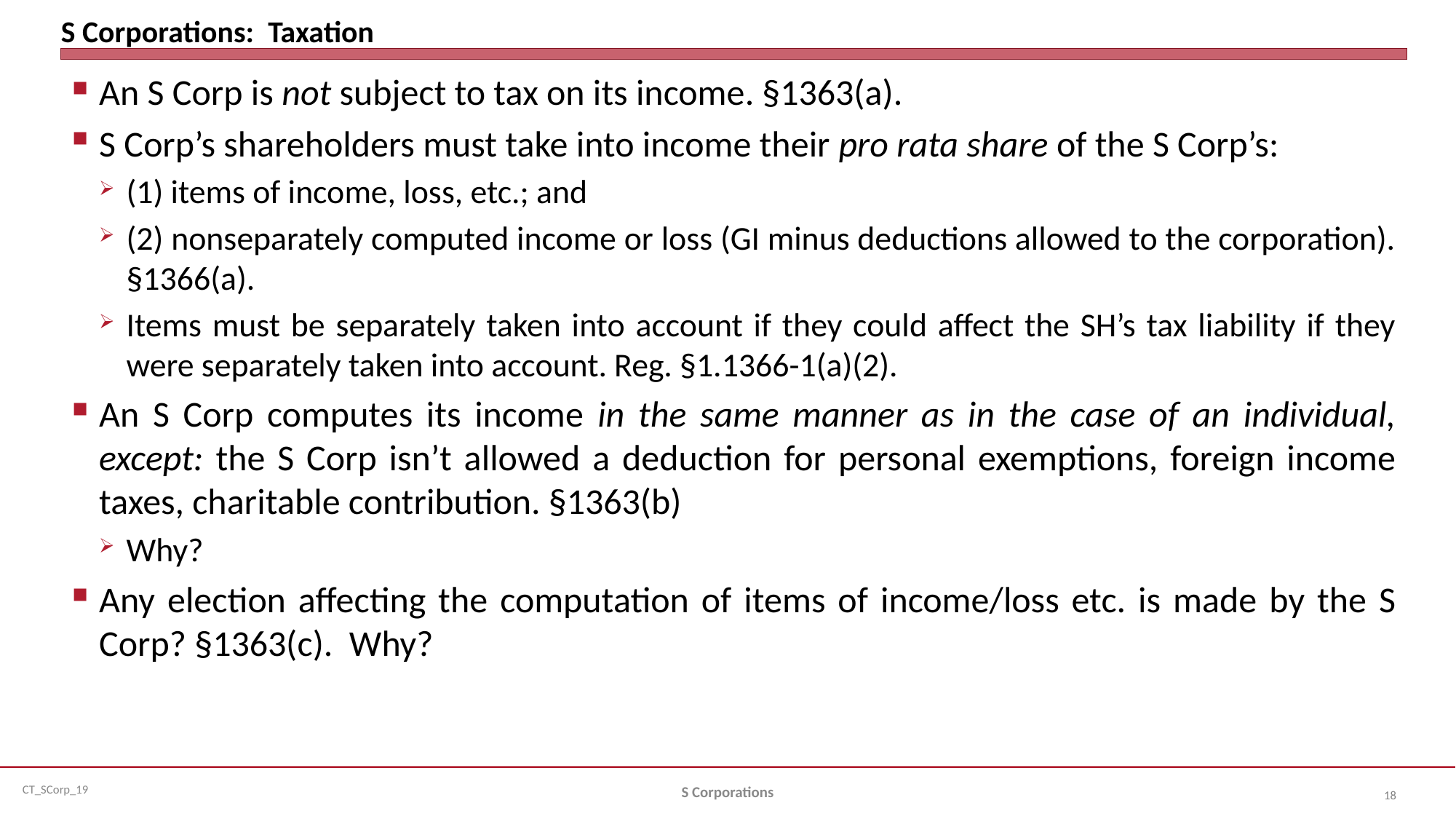

# S Corporations:  Taxation
An S Corp is not subject to tax on its income. §1363(a).
S Corp’s shareholders must take into income their pro rata share of the S Corp’s:
(1) items of income, loss, etc.; and
(2) nonseparately computed income or loss (GI minus deductions allowed to the corporation). §1366(a).
Items must be separately taken into account if they could affect the SH’s tax liability if they were separately taken into account. Reg. §1.1366-1(a)(2).
An S Corp computes its income in the same manner as in the case of an individual, except: the S Corp isn’t allowed a deduction for personal exemptions, foreign income taxes, charitable contribution. §1363(b)
Why?
Any election affecting the computation of items of income/loss etc. is made by the S Corp? §1363(c).  Why?
S Corporations
18